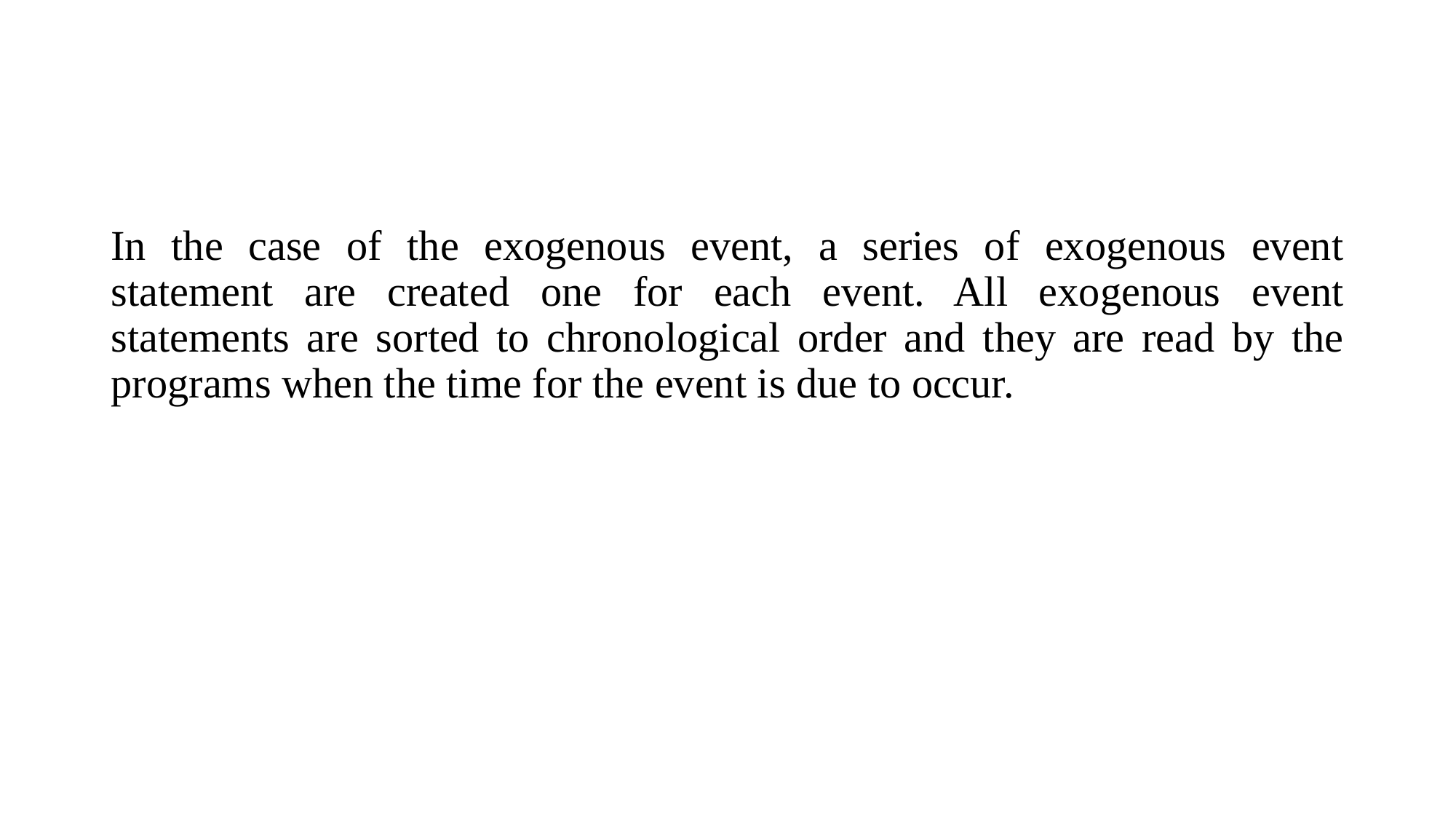

In the case of the exogenous event, a series of exogenous event statement are created one for each event. All exogenous event statements are sorted to chronological order and they are read by the programs when the time for the event is due to occur.